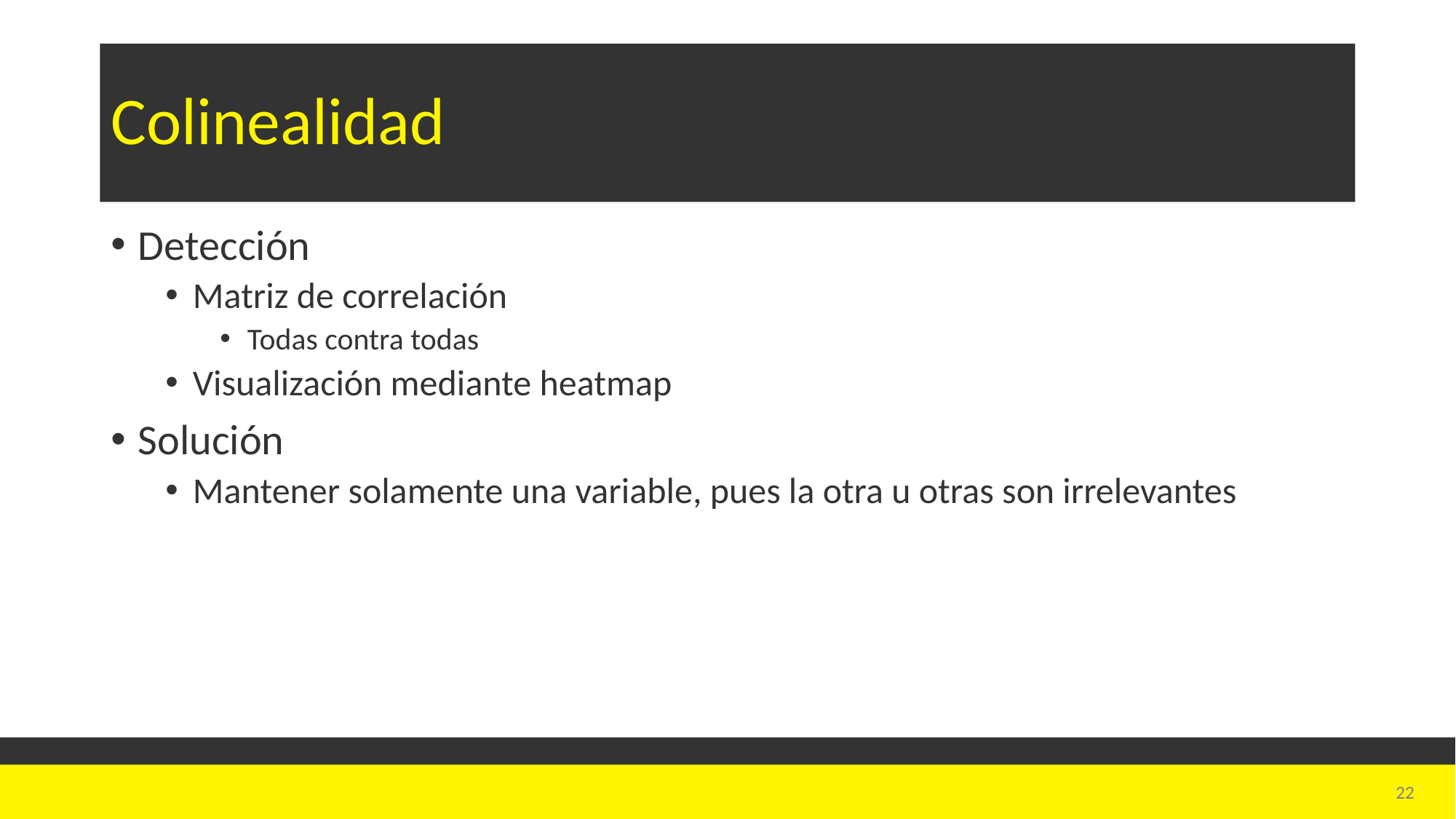

# Colinealidad
Detección
Matriz de correlación
Todas contra todas
Visualización mediante heatmap
Solución
Mantener solamente una variable, pues la otra u otras son irrelevantes